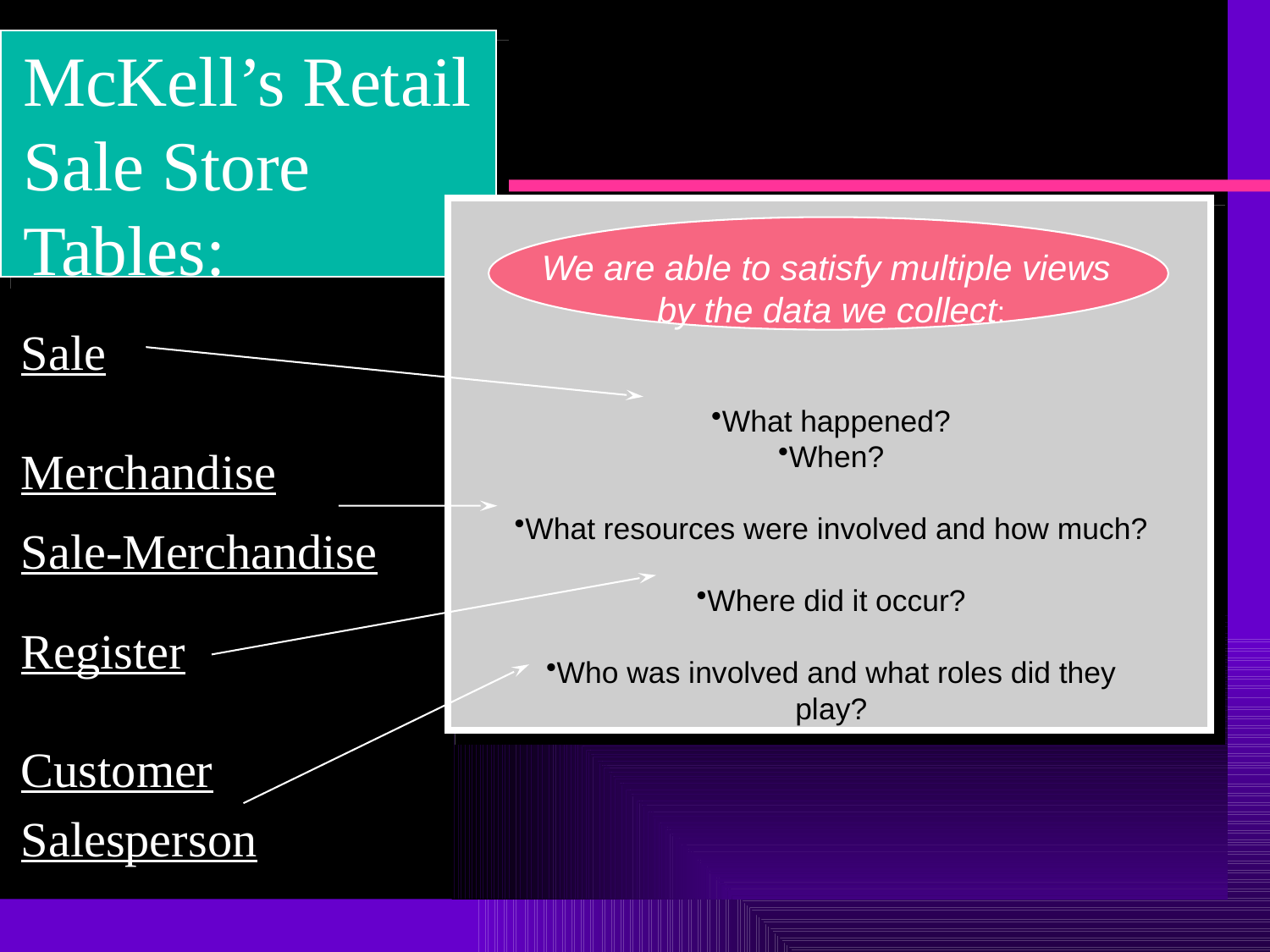

McKell’s Retail
Sale Store
Tables:

We are able to satisfy multiple views
by the data we collect:

What happened?
When?

What resources were involved and how much?

Where did it occur?

Who was involved and what roles did they play?

Sale

Merchandise

Sale-Merchandise

Register

Customer
Salesperson